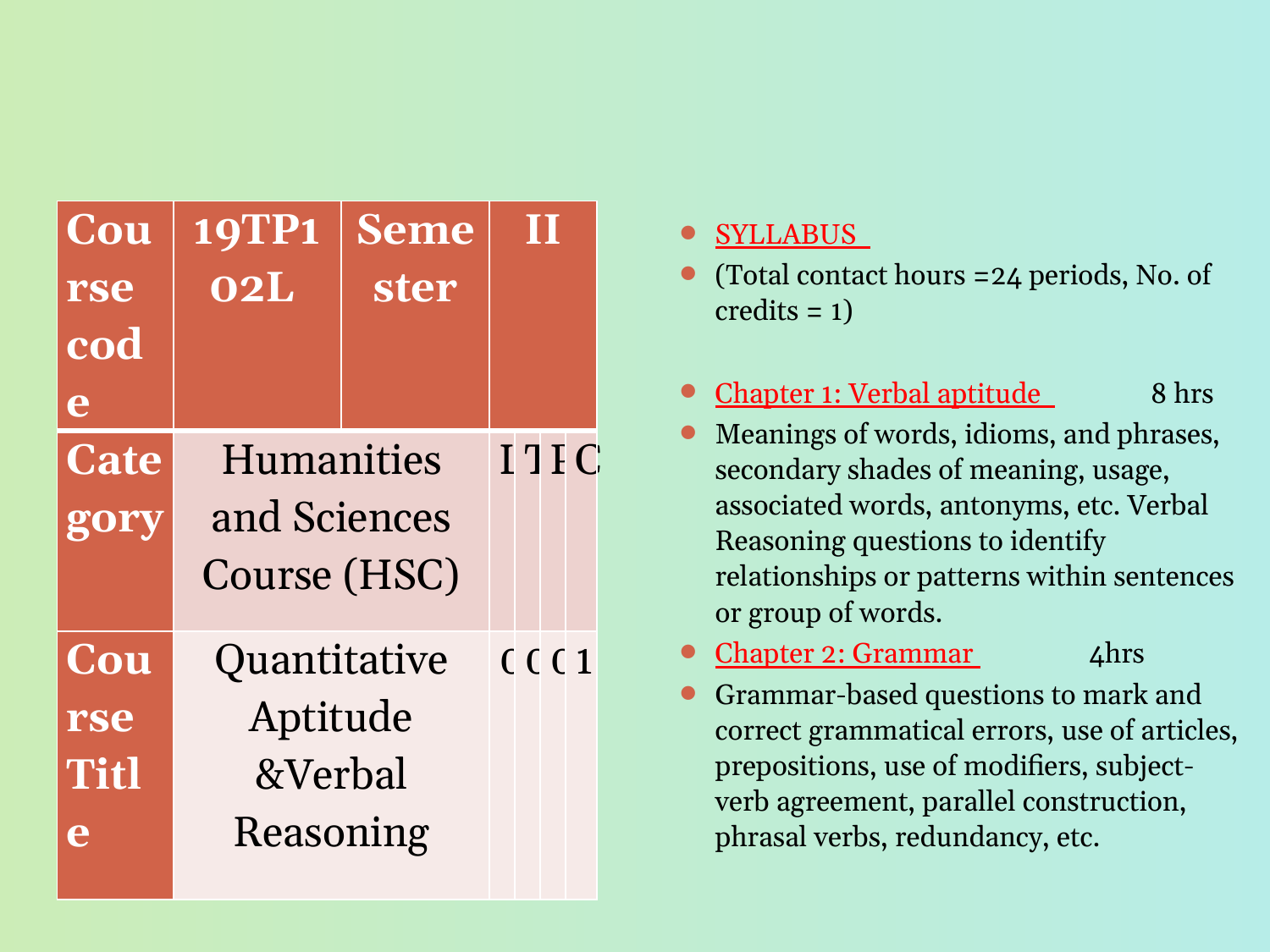

| Course code | 19TP102L | Semester | II |  |  |  |
| --- | --- | --- | --- | --- | --- | --- |
| Category | Humanities and Sciences Course (HSC) |  | L | T | P | C |
| Course Title | Quantitative Aptitude &Verbal Reasoning |  | 0 | 0 | 0 | 1 |
SYLLABUS
(Total contact hours =24 periods, No. of credits = 1)

Chapter 1: Verbal aptitude  				         8 hrs
Meanings of words, idioms, and phrases, secondary shades of meaning, usage, associated words, antonyms, etc. Verbal Reasoning questions to identify relationships or patterns within sentences or group of words.
Chapter 2: Grammar 					           4hrs
Grammar-based questions to mark and correct grammatical errors, use of articles, prepositions, use of modifiers, subject-verb agreement, parallel construction, phrasal verbs, redundancy, etc.